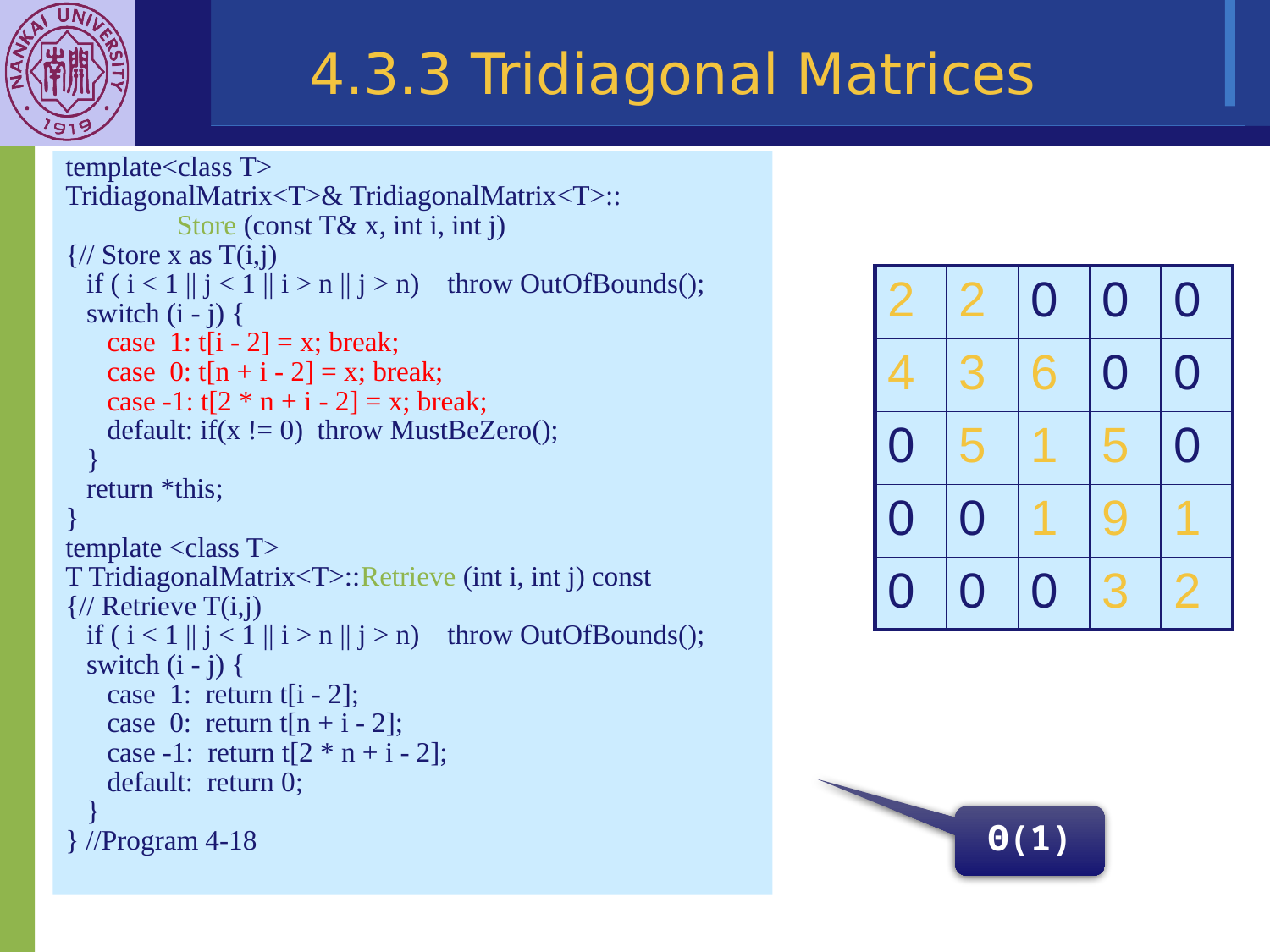

# 4.3.3 Tridiagonal Matrices
template<class T>
TridiagonalMatrix<T>& TridiagonalMatrix<T>::
                Store (const T& x, int i, int j)
{// Store x as T(i,j)
   if ( i < 1 || j < 1 || i > n || j > n)    throw OutOfBounds();
   switch (i - j) {
      case  1: t[i - 2] = x; break;
      case  0: t[n + i - 2] = x; break;
      case -1: t[2 * n + i - 2] = x; break;
      default: if(x != 0)  throw MustBeZero();
   }
   return *this;
}
template <class T>
T TridiagonalMatrix<T>::Retrieve (int i, int j) const
{// Retrieve T(i,j)
   if ( i < 1 || j < 1 || i > n || j > n)    throw OutOfBounds();
   switch (i - j) {
      case  1:  return t[i - 2];
      case  0:  return t[n + i - 2];
      case -1:  return t[2 * n + i - 2];
      default:  return 0;
   }
} //Program 4-18

| 2 | 2 | 0 | 0 | 0 |
| --- | --- | --- | --- | --- |
| 4 | 3 | 6 | 0 | 0 |
| 0 | 5 | 1 | 5 | 0 |
| 0 | 0 | 1 | 9 | 1 |
| 0 | 0 | 0 | 3 | 2 |
Θ(1)
32